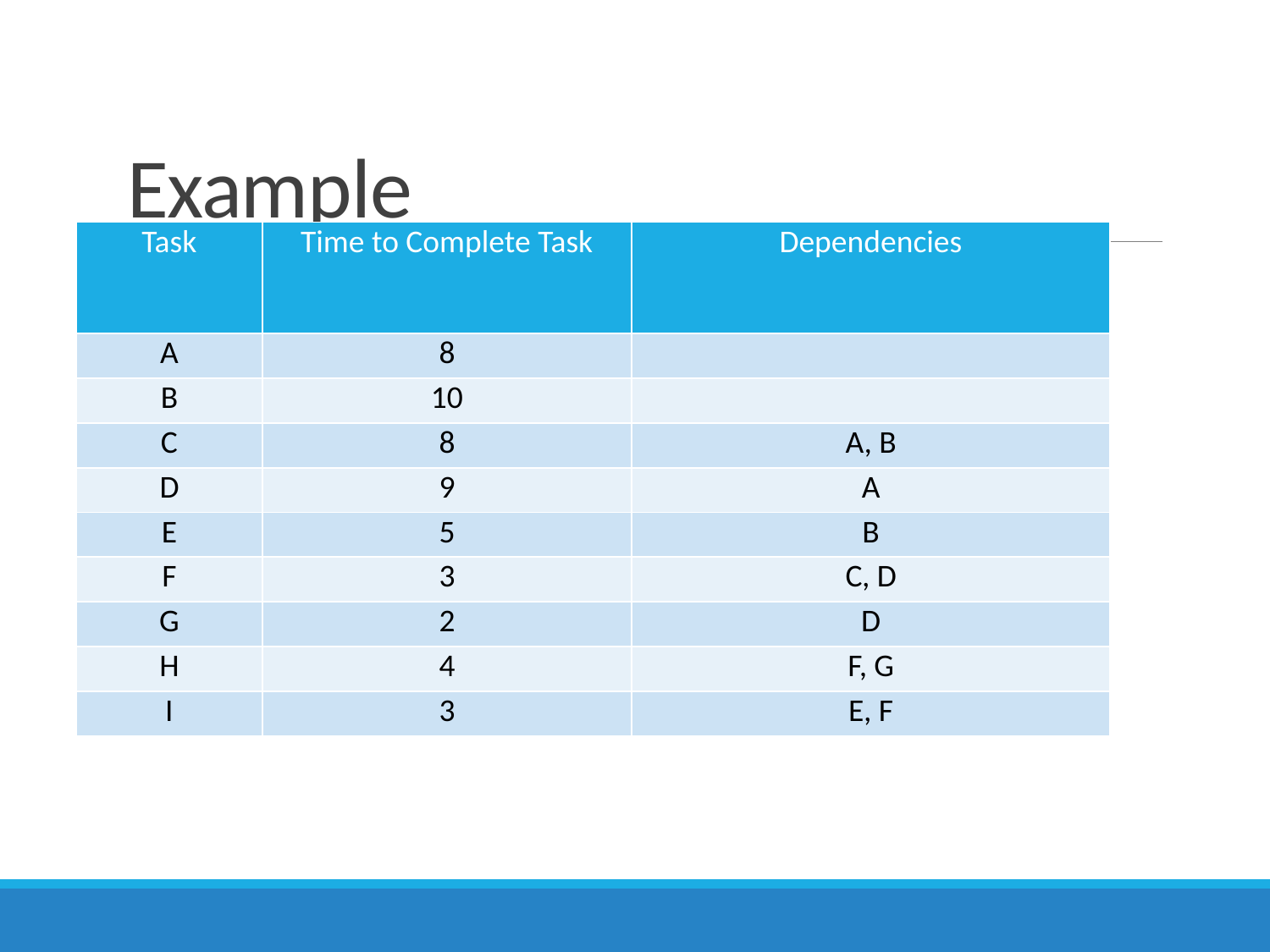

# Example
| Task | Time to Complete Task | Dependencies |
| --- | --- | --- |
| A | 8 |  |
| B | 10 |  |
| C | 8 | A, B |
| D | 9 | A |
| E | 5 | B |
| F | 3 | C, D |
| G | 2 | D |
| H | 4 | F, G |
| I | 3 | E, F |